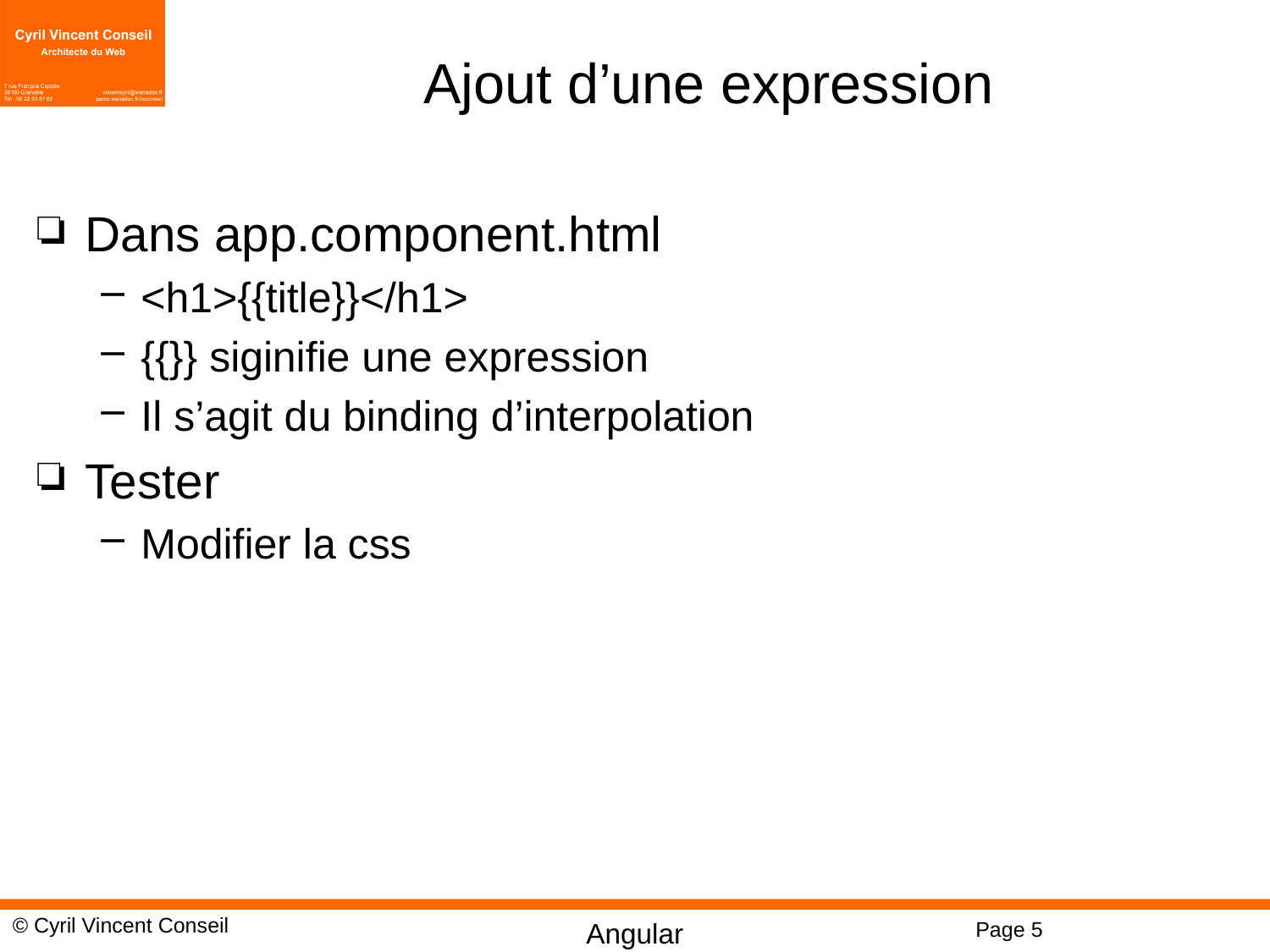

# Ajout d’une expression
Dans app.component.html
<h1>{{title}}</h1>
{{}} siginifie une expression
Il s’agit du binding d’interpolation
Tester
Modifier la css